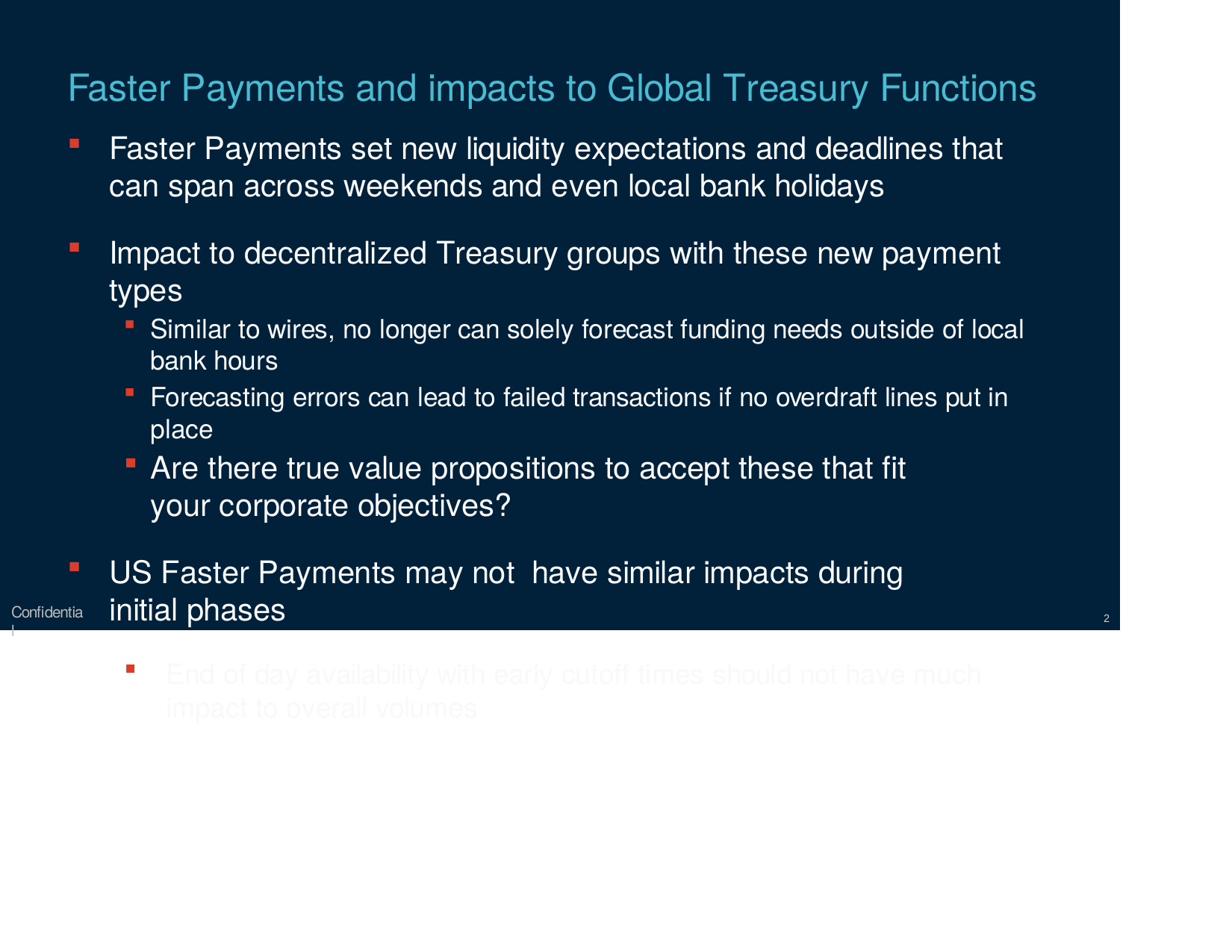

# Faster Payments and impacts to Global Treasury Functions
Faster Payments set new liquidity expectations and deadlines that can span across weekends and even local bank holidays

Impact to decentralized Treasury groups with these new payment types
Similar to wires, no longer can solely forecast funding needs outside of local bank hours
Forecasting errors can lead to failed transactions if no overdraft lines put in place
Are there true value propositions to accept these that fit your corporate objectives?

US Faster Payments may not  have similar impacts during initial phases

End of day availability with early cutoff times should not have much impact to overall volumes
Confidential
2